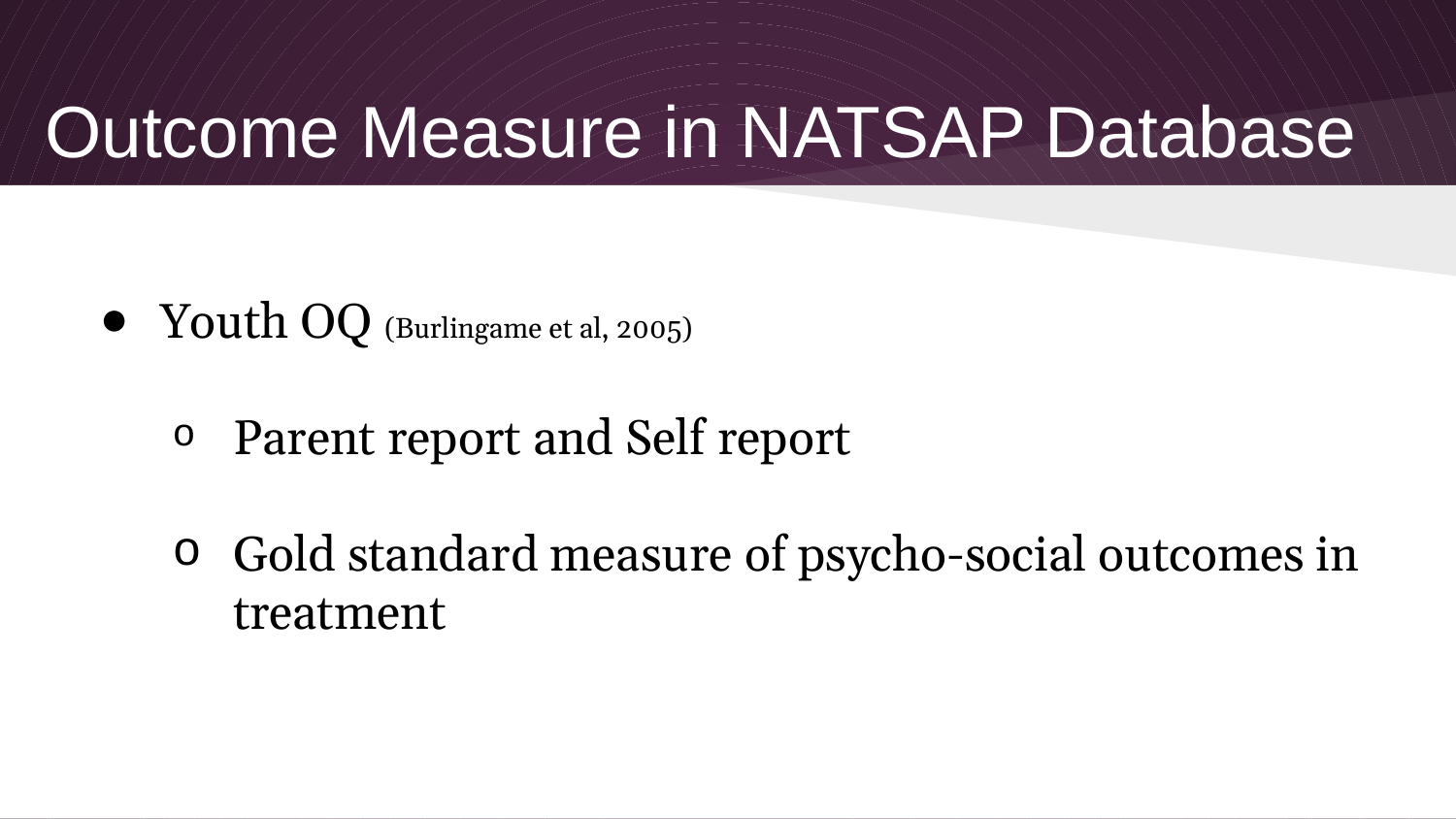

Outcome Measure in NATSAP Database

Youth OQ (Burlingame et al, 2005)

Parent report and Self report

Gold standard measure of psycho-social outcomes in treatment